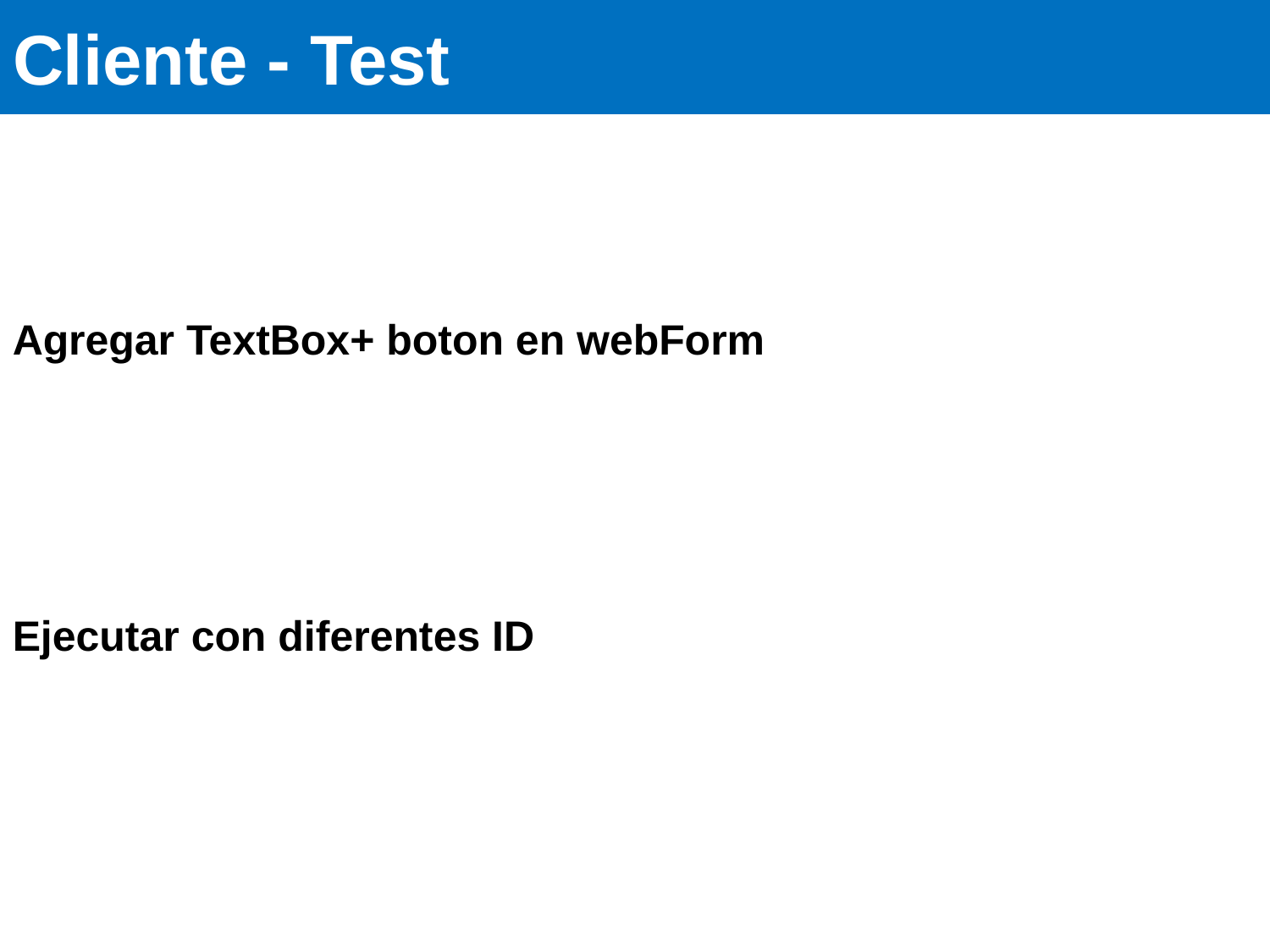

# Cliente - Test

Agregar TextBox+ boton en webForm

Ejecutar con diferentes ID